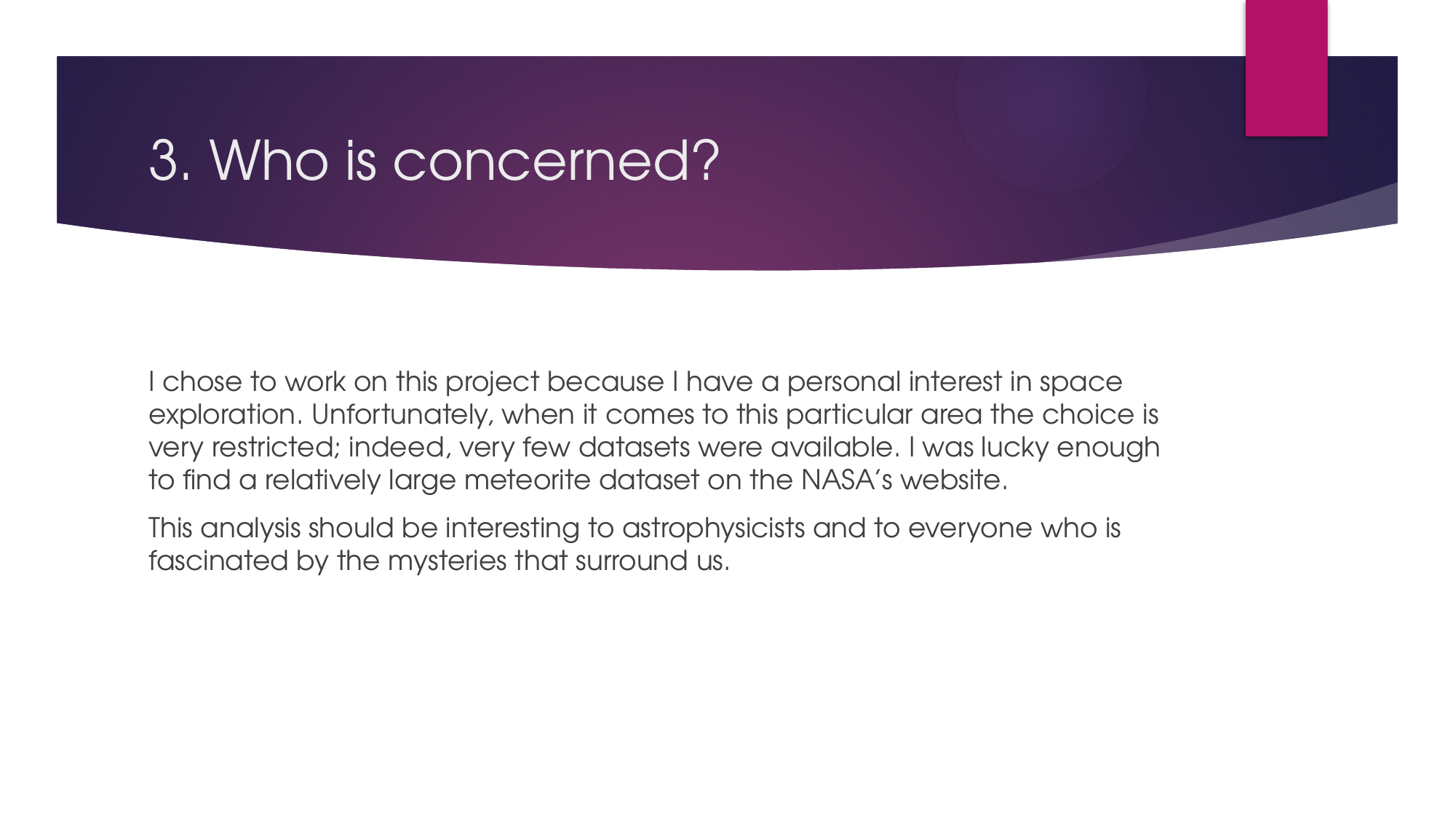

# 3. Who is concerned?

I chose to work on this project because I have a personal interest in space exploration. Unfortunately, when it comes to this particular area the choice is very restricted; indeed, very few datasets were available. I was lucky enough to find a relatively large meteorite dataset on the NASA’s website.
This analysis should be interesting to astrophysicists and to everyone who is fascinated by the mysteries that surround us.